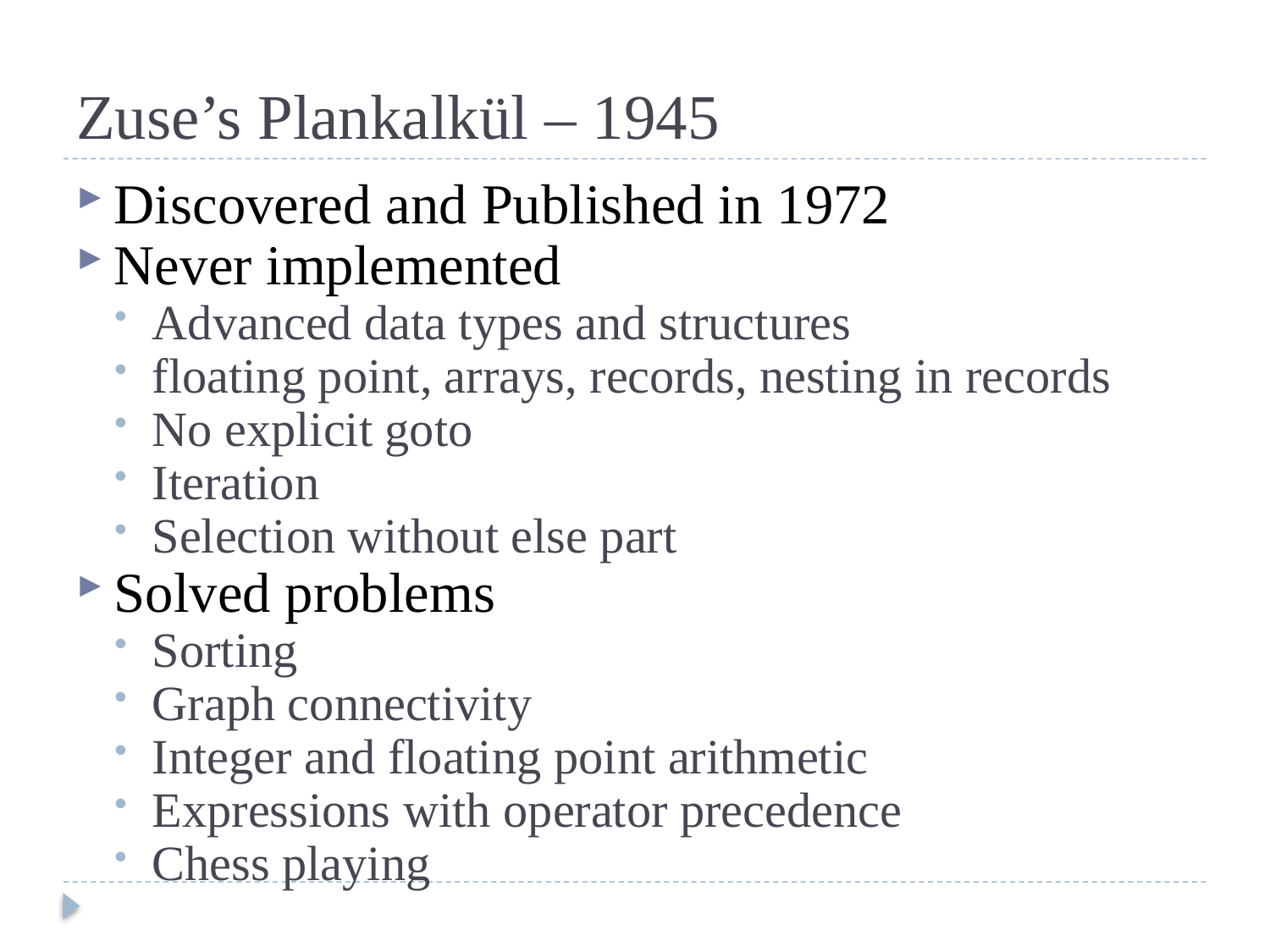

# Zuse’s Plankalkül – 1945
Discovered and Published in 1972
Never implemented
Advanced data types and structures
floating point, arrays, records, nesting in records
No explicit goto
Iteration
Selection without else part
Solved problems
Sorting
Graph connectivity
Integer and floating point arithmetic
Expressions with operator precedence
Chess playing